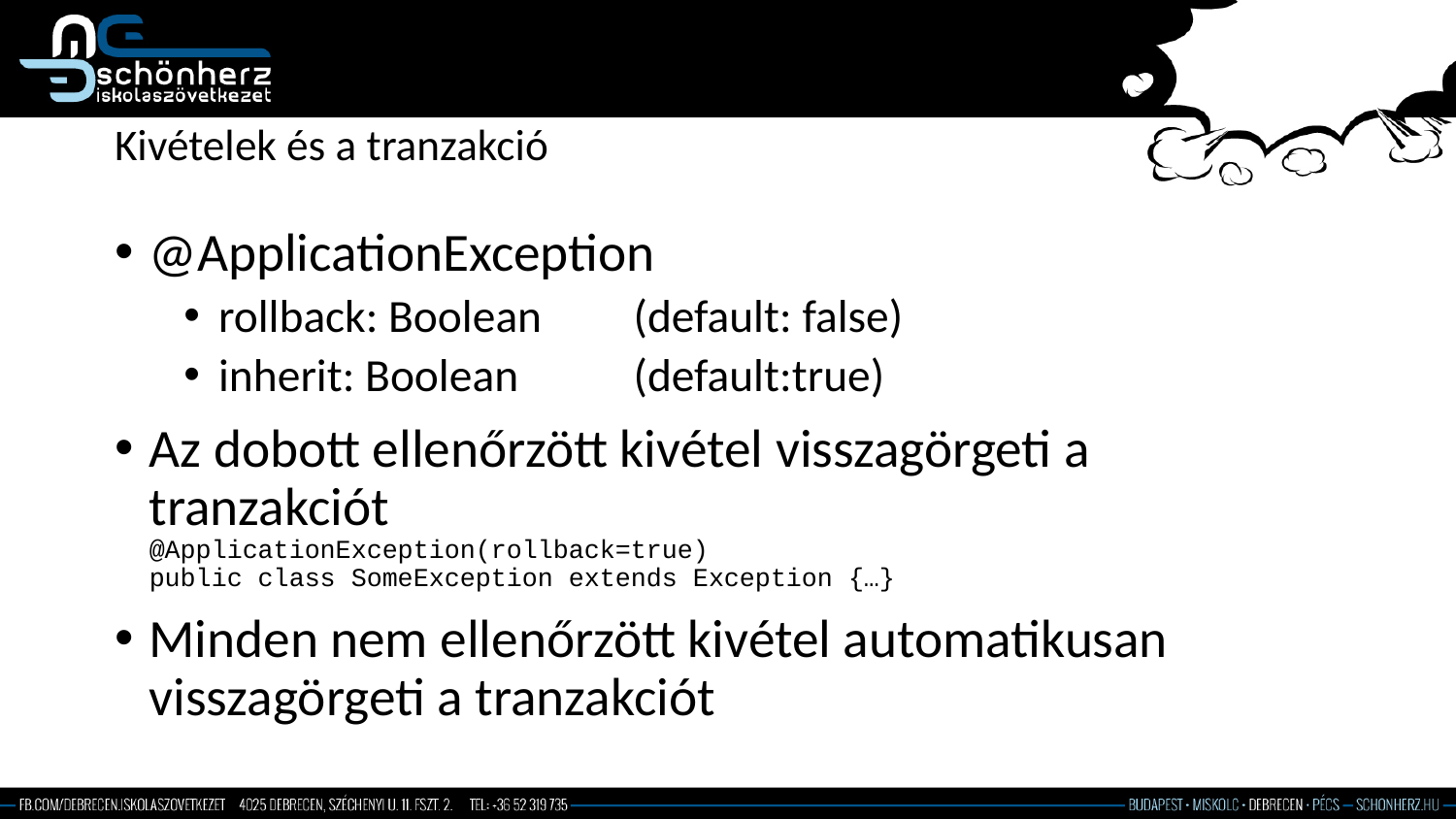

# Kivételek és a tranzakció
@ApplicationException
rollback: Boolean 	(default: false)
inherit: Boolean	(default:true)
Az dobott ellenőrzött kivétel visszagörgeti a tranzakciót
@ApplicationException(rollback=true)
public class SomeException extends Exception {…}
Minden nem ellenőrzött kivétel automatikusan visszagörgeti a tranzakciót